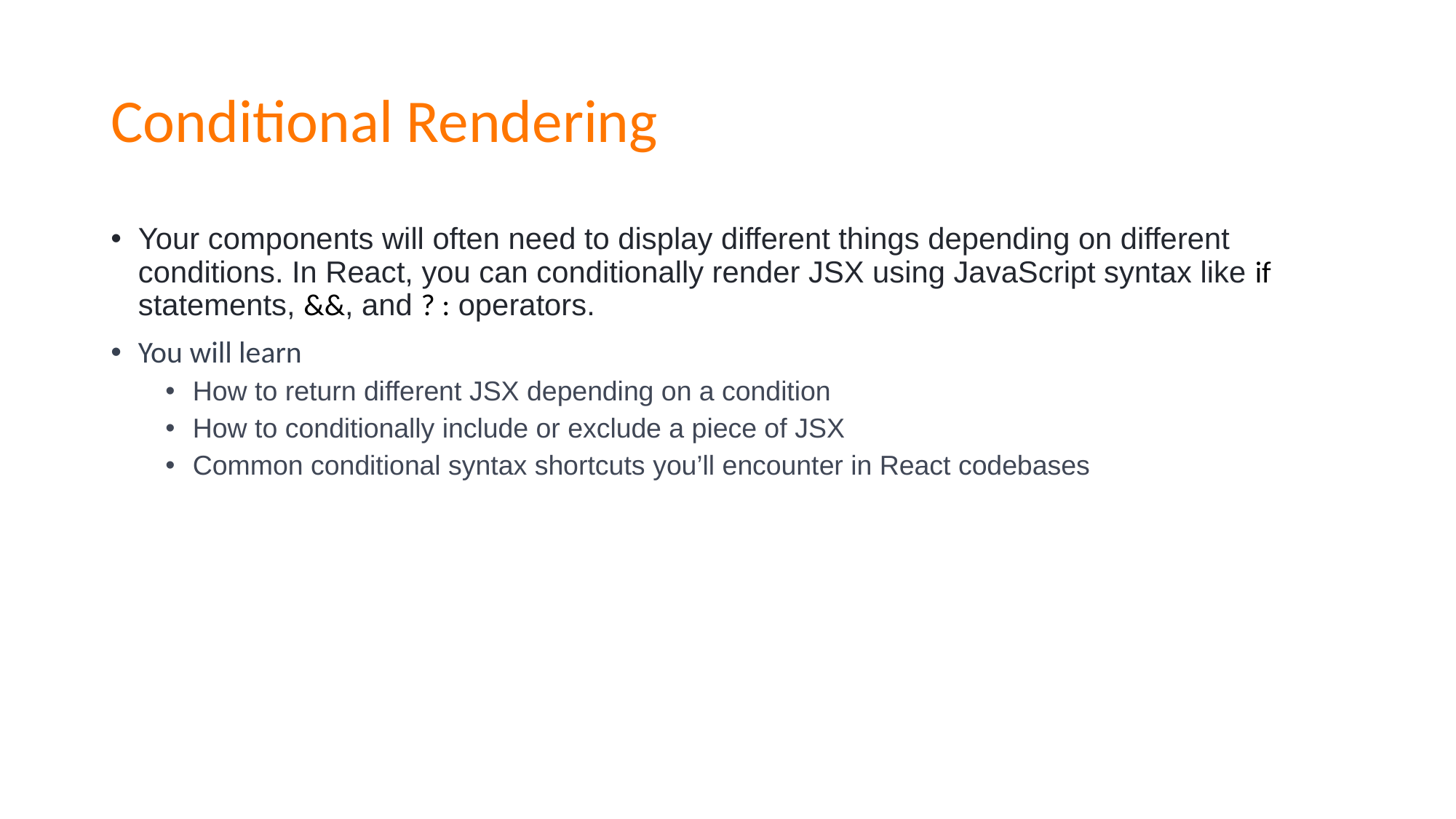

# Conditional Rendering
Your components will often need to display different things depending on different conditions. In React, you can conditionally render JSX using JavaScript syntax like if statements, &&, and ? : operators.
You will learn
How to return different JSX depending on a condition
How to conditionally include or exclude a piece of JSX
Common conditional syntax shortcuts you’ll encounter in React codebases